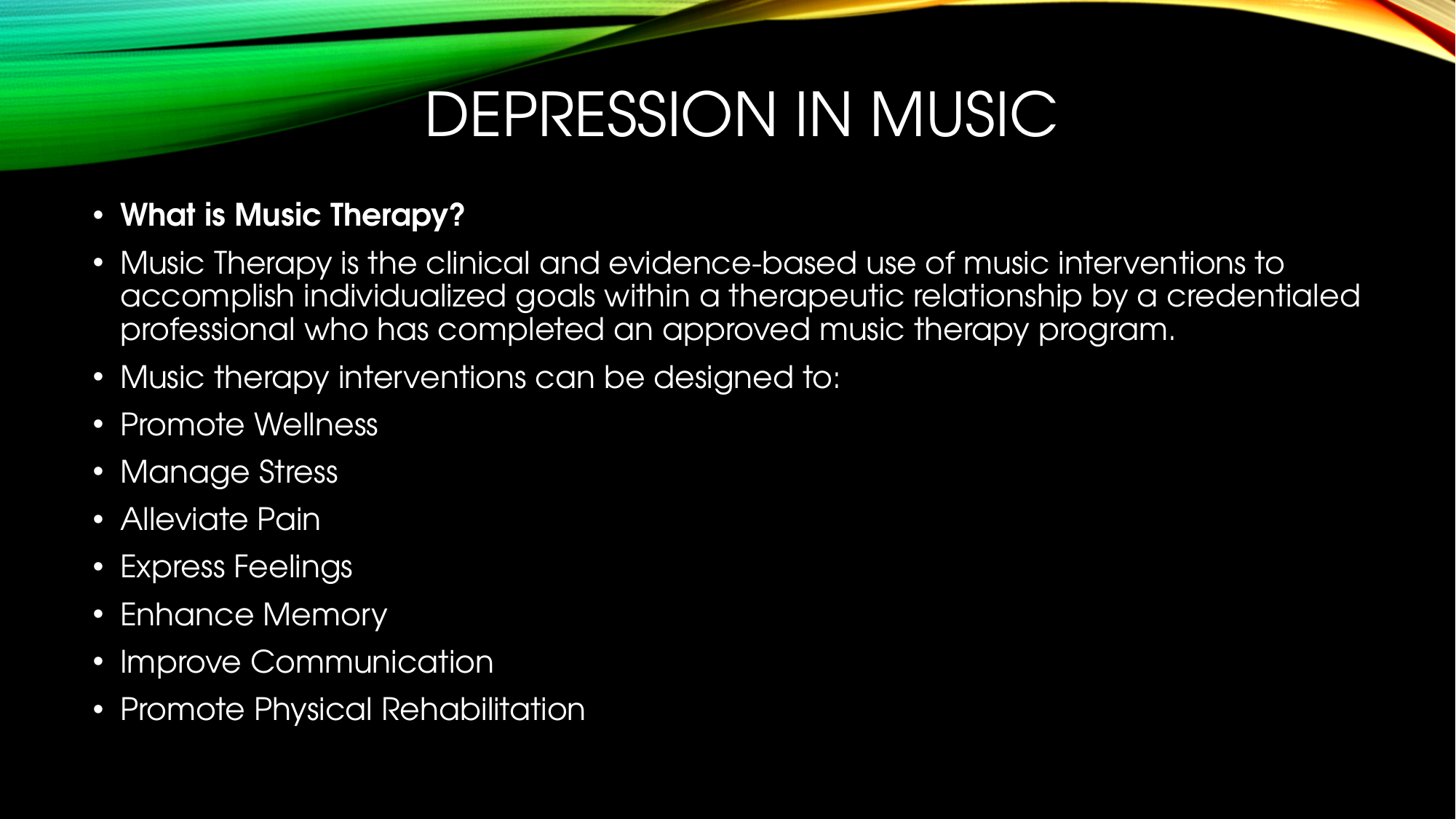

# Depression in music
What is Music Therapy?
Music Therapy is the clinical and evidence-based use of music interventions to accomplish individualized goals within a therapeutic relationship by a credentialed professional who has completed an approved music therapy program.
Music therapy interventions can be designed to:
Promote Wellness
Manage Stress
Alleviate Pain
Express Feelings
Enhance Memory
Improve Communication
Promote Physical Rehabilitation